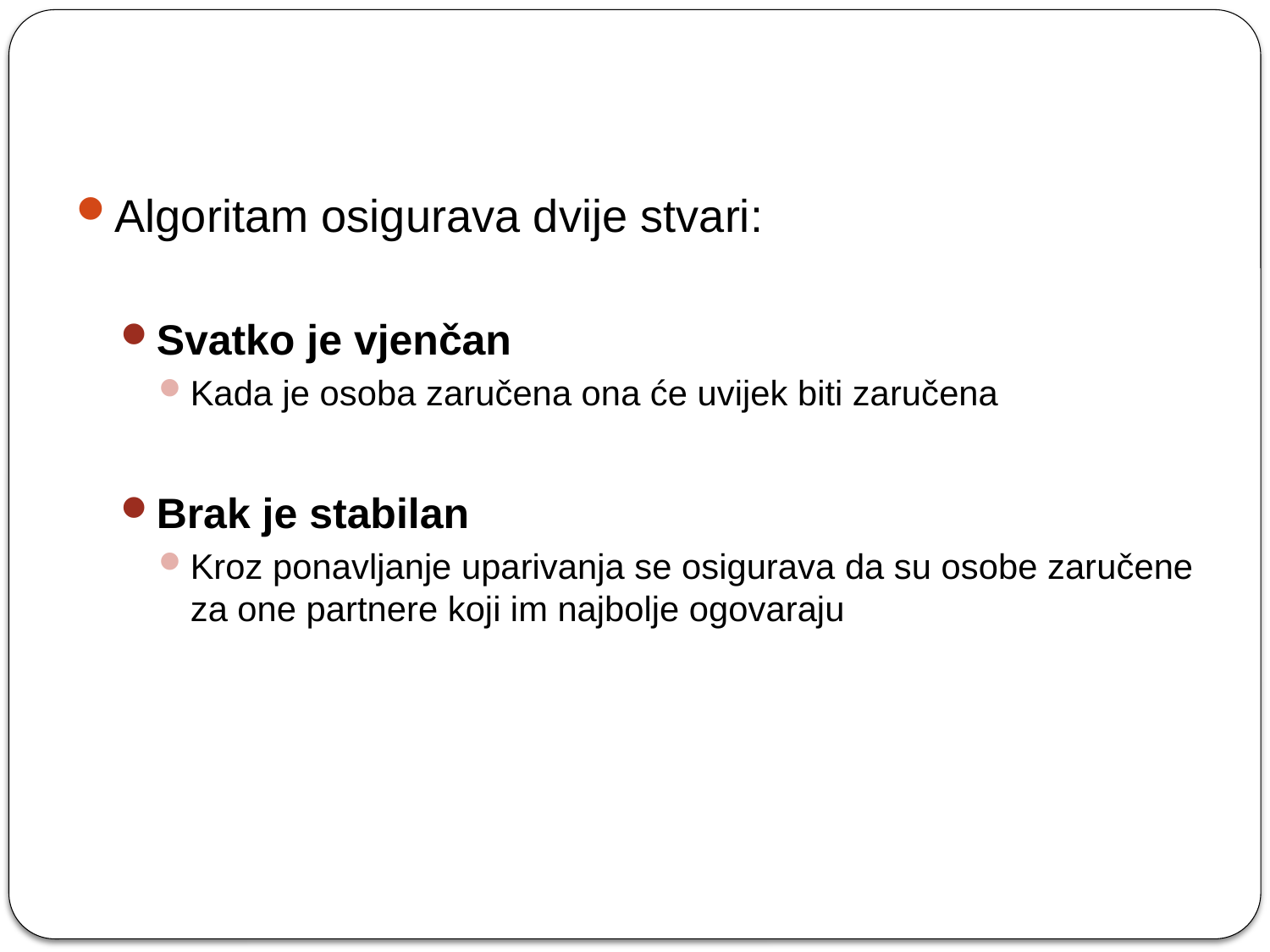

Algoritam osigurava dvije stvari:

Svatko je vjenčan
Kada je osoba zaručena ona će uvijek biti zaručena

Brak je stabilan
Kroz ponavljanje uparivanja se osigurava da su osobe zaručene za one partnere koji im najbolje ogovaraju